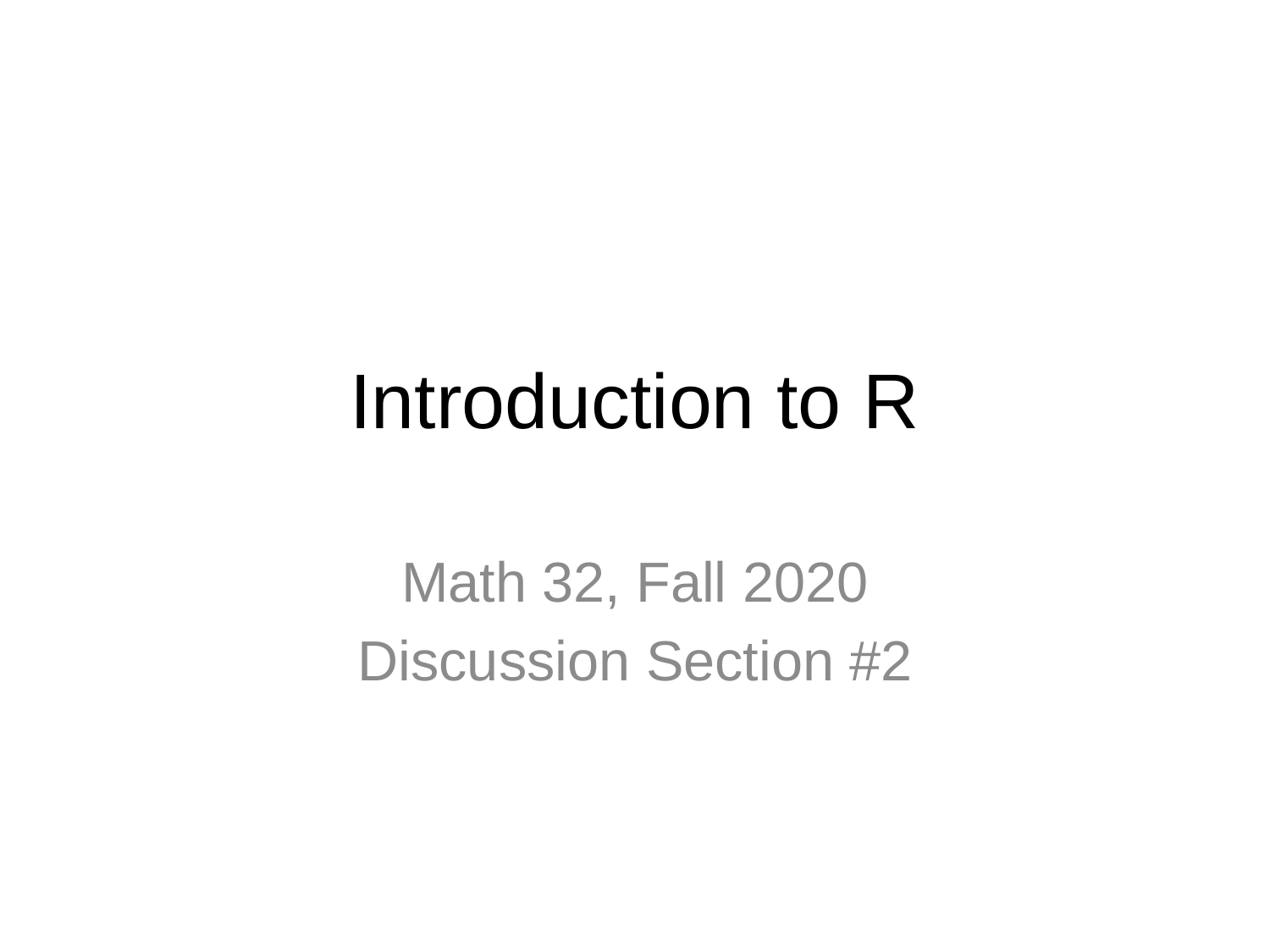

# Introduction to R
Math 32, Fall 2020
Discussion Section #2